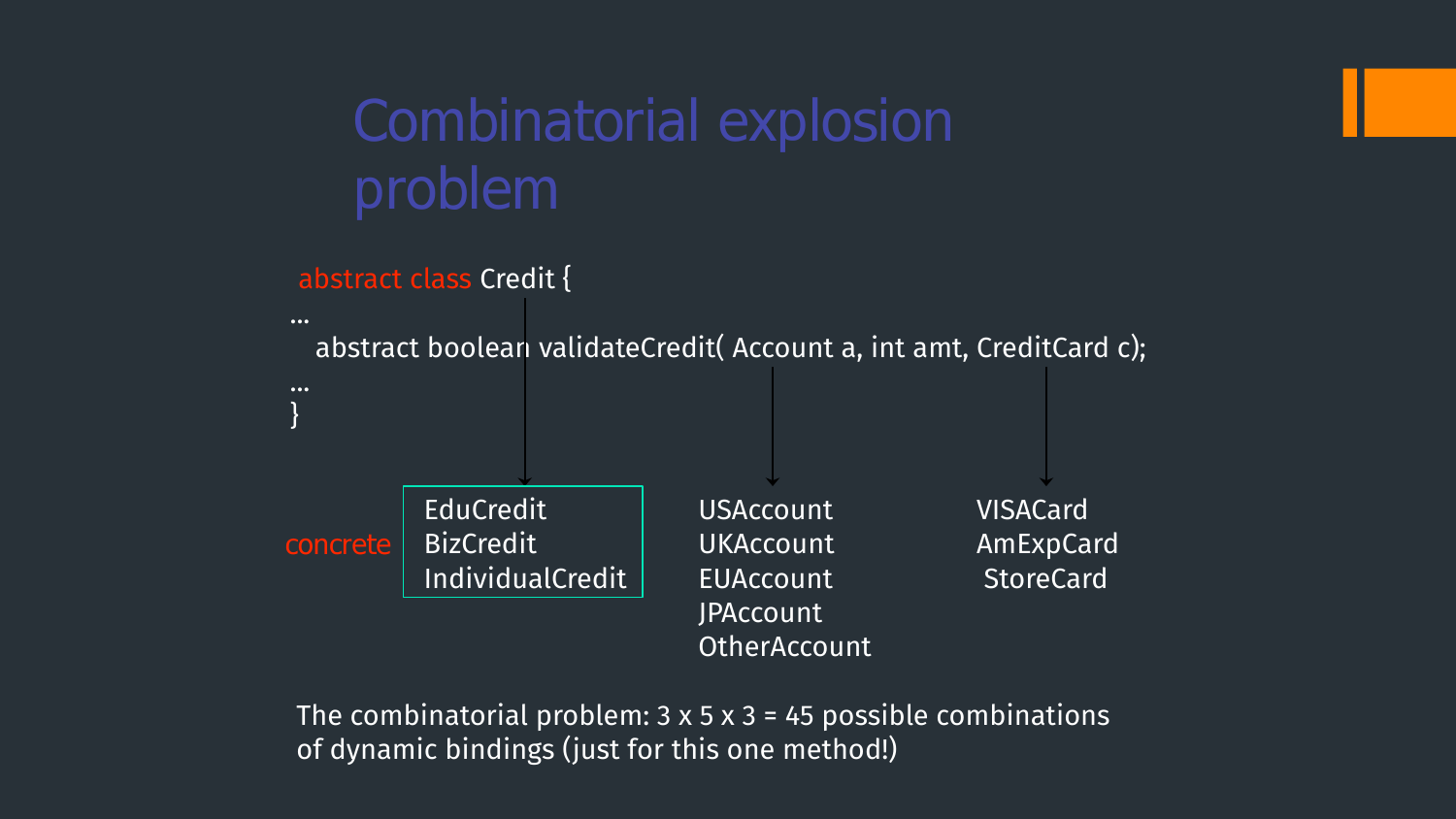

# Combinatorial explosion problem
abstract class Credit {
...
abstract boolean validateCredit( Account a, int amt, CreditCard c);
...
}

EduCredit  BizCredit  IndividualCredit
USAccount  UKAccount  EUAccount  JPAccount  OtherAccount
VISACard  AmExpCard  StoreCard
concrete
The combinatorial problem: 3 x 5 x 3 = 45 possible combinations  of dynamic bindings (just for this one method!)